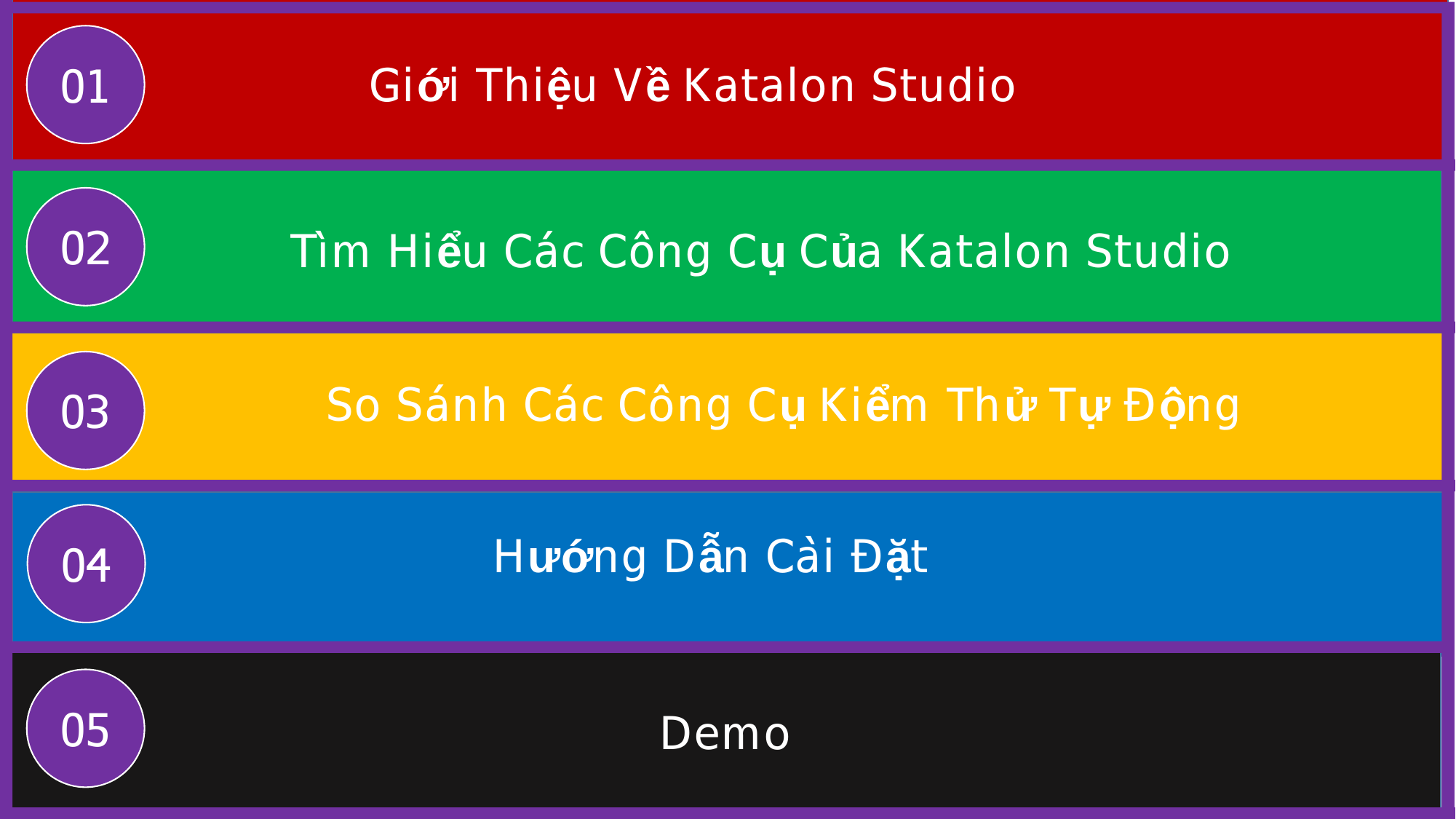

01
Giới Thiệu Về Katalon Studio

02

Tìm Hiểu Các Công Cụ Của Katalon Studio

03
So Sánh Các Công Cụ Kiểm Thử Tự Động

04
Hướng Dẫn Cài Đặt

05
Demo